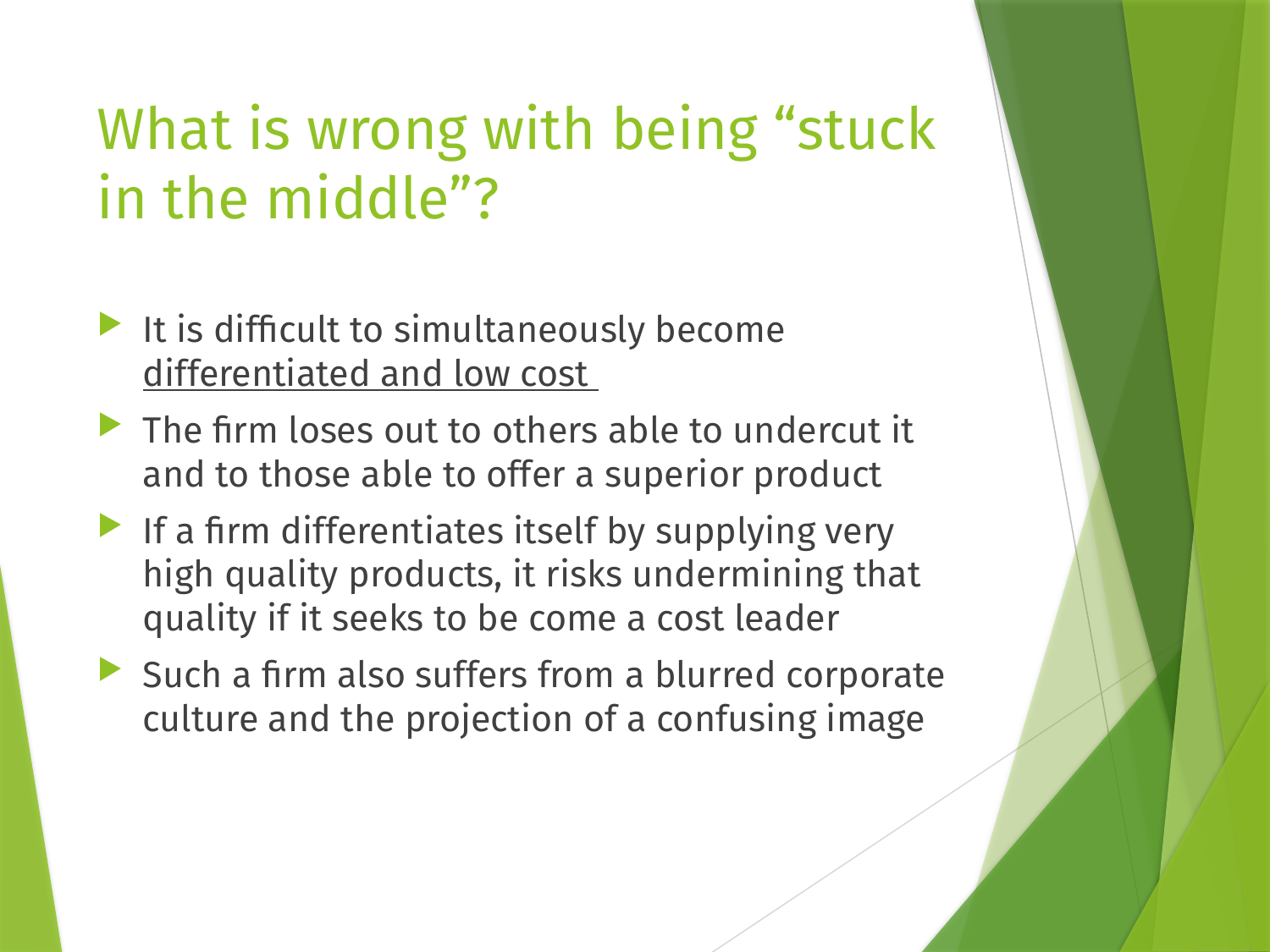

# What is wrong with being “stuck in the middle”?
It is difficult to simultaneously become differentiated and low cost
The firm loses out to others able to undercut it and to those able to offer a superior product
If a firm differentiates itself by supplying very high quality products, it risks undermining that quality if it seeks to be come a cost leader
Such a firm also suffers from a blurred corporate culture and the projection of a confusing image